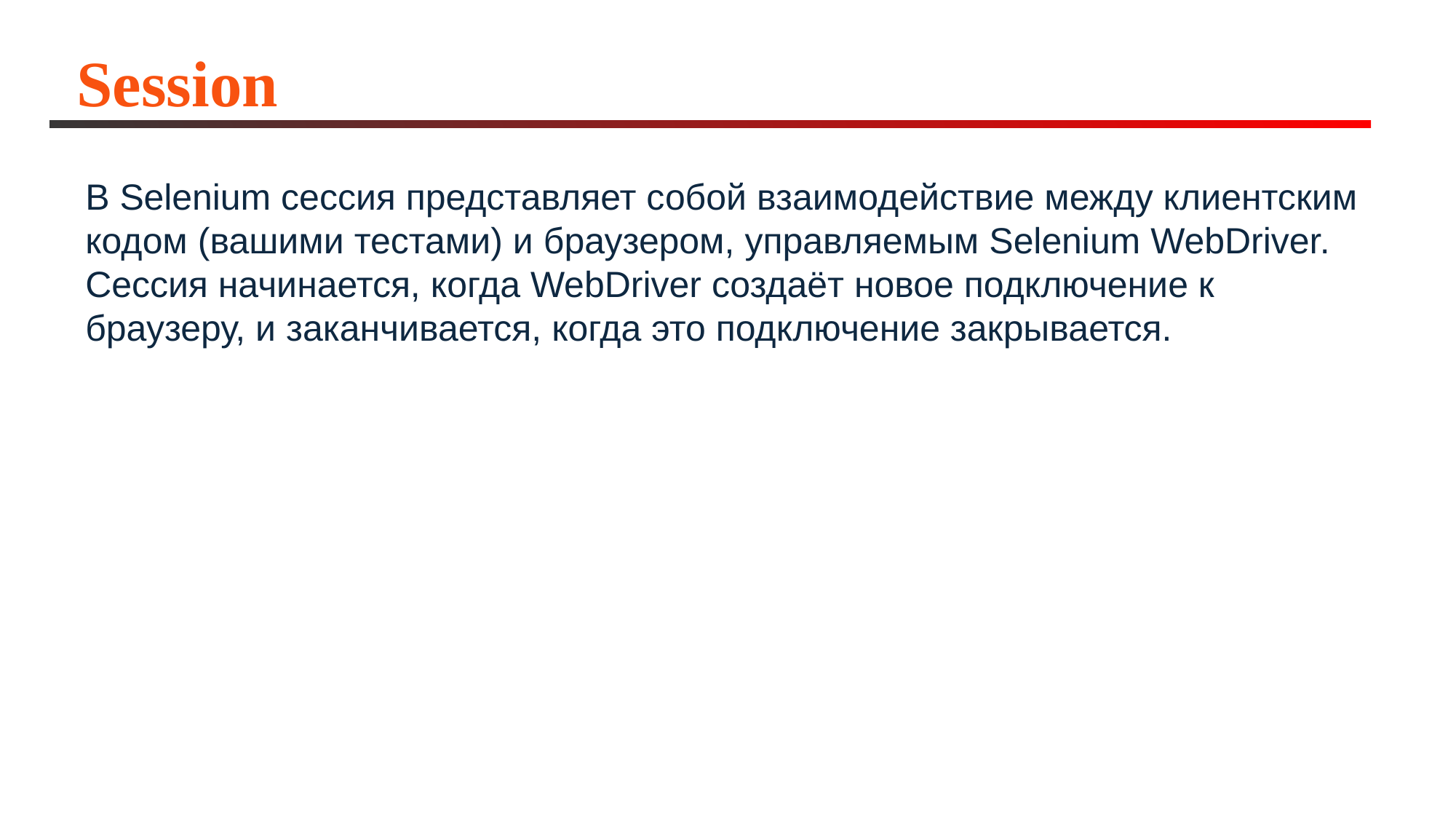

# Session

В Selenium сессия представляет собой взаимодействие между клиентским кодом (вашими тестами) и браузером, управляемым Selenium WebDriver. Сессия начинается, когда WebDriver создаёт новое подключение к браузеру, и заканчивается, когда это подключение закрывается.